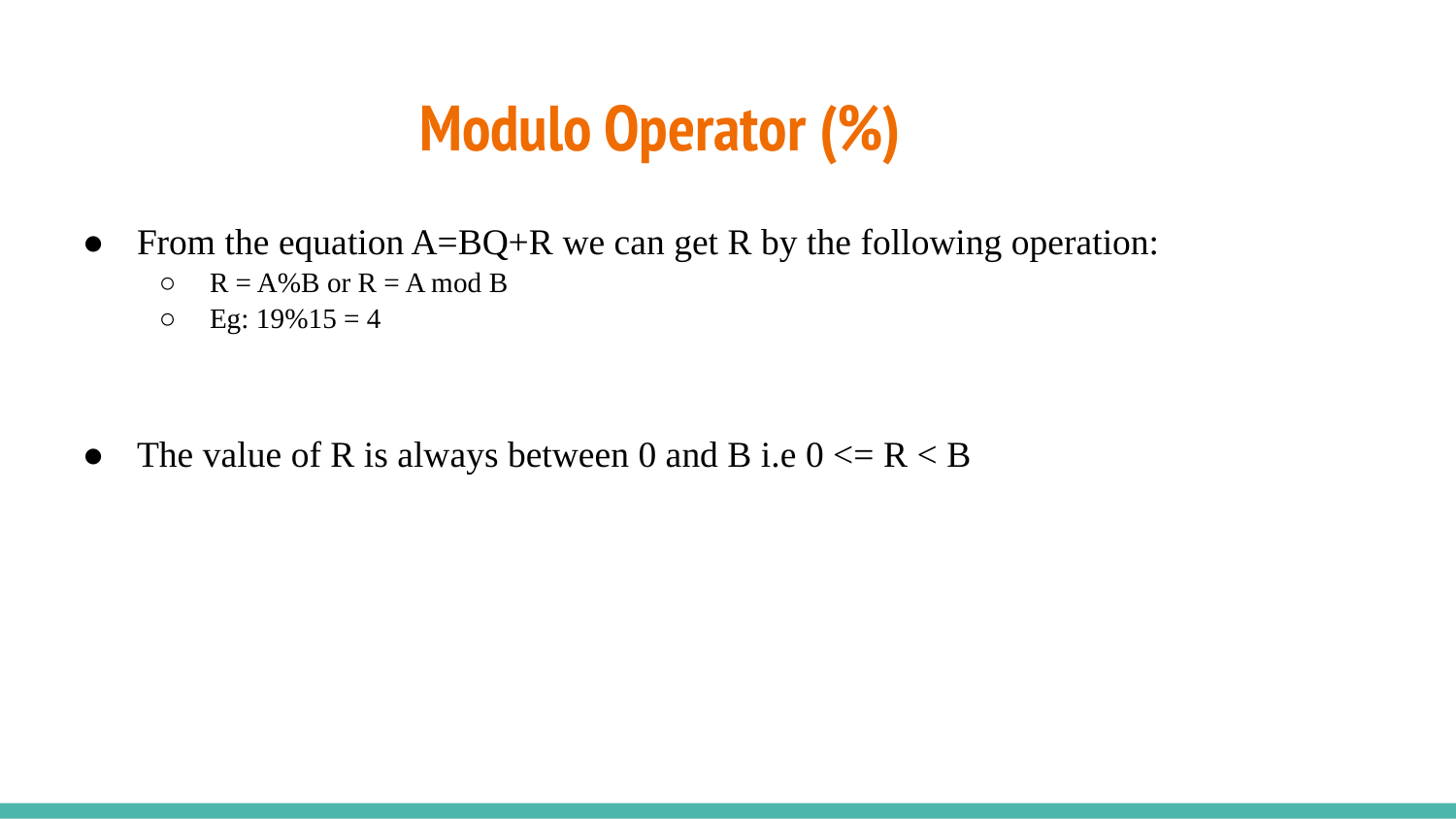

# Modulo Operator (%)
From the equation A=BQ+R we can get R by the following operation:
R = A%B or R = A mod B
Eg: 19%15 = 4

The value of R is always between 0 and B i.e 0 <= R < B